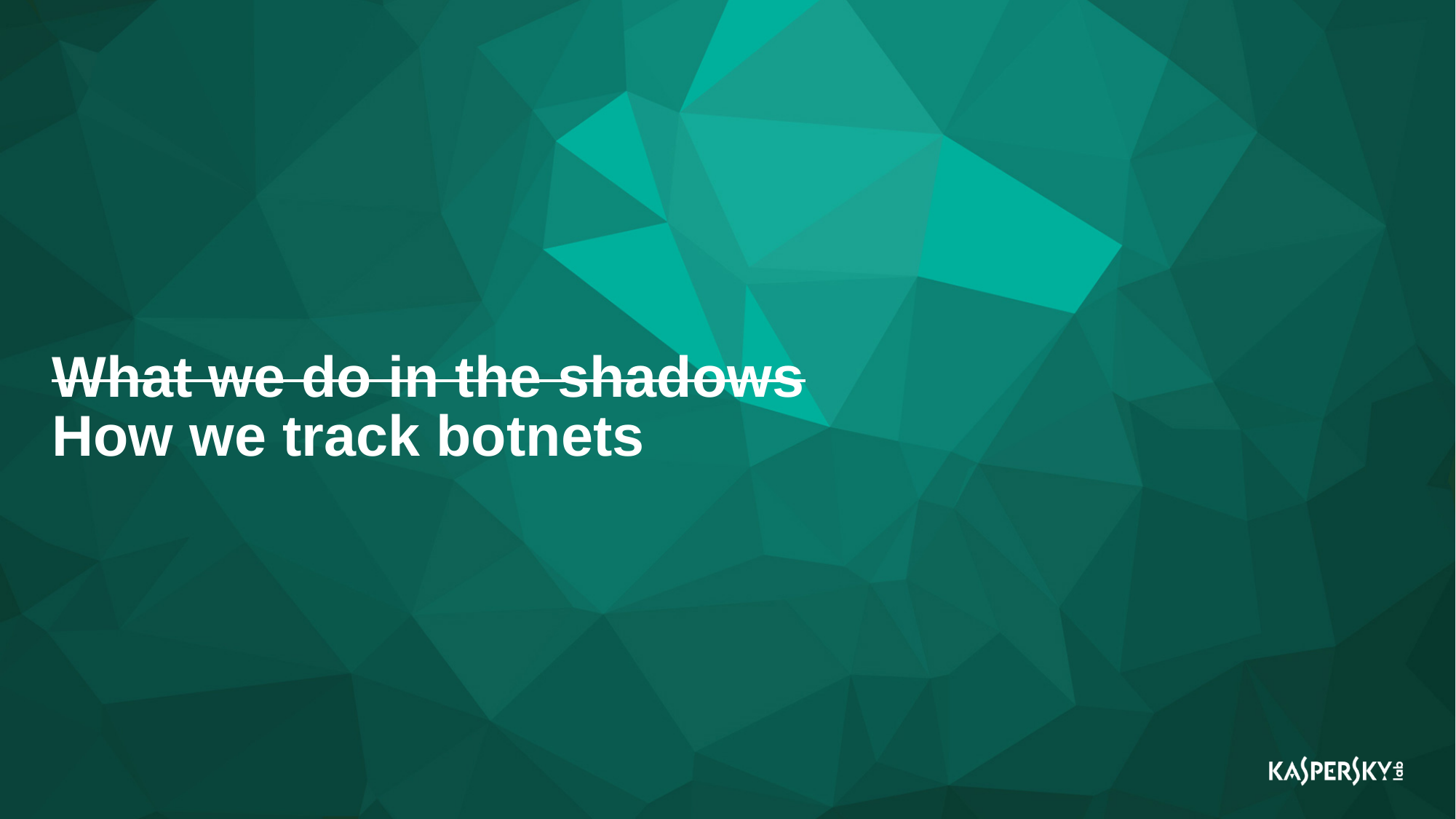

# What we do in the shadows How we track botnets